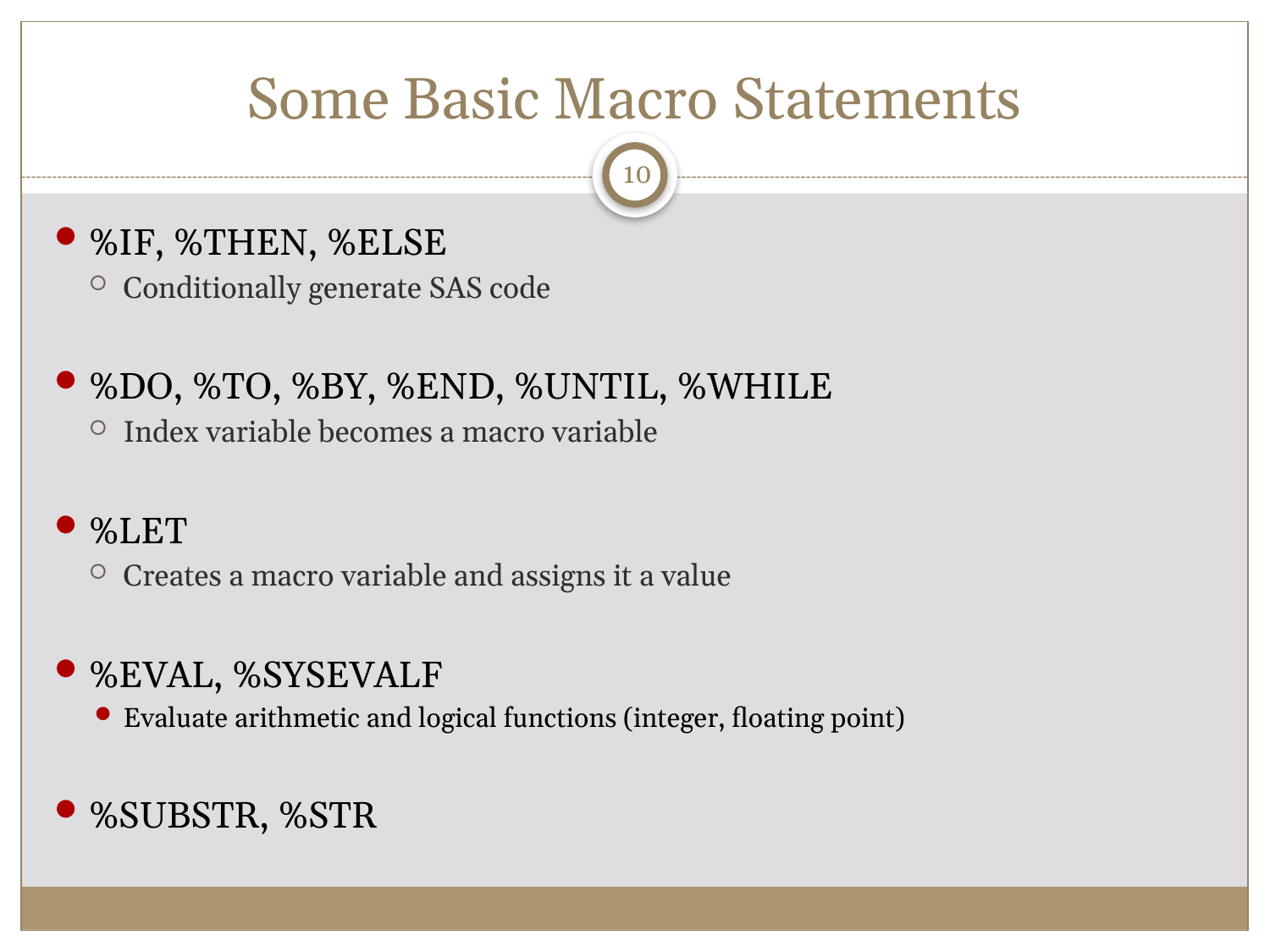

# Some Basic Macro Statements
10
%IF, %THEN, %ELSE
Conditionally generate SAS code

%DO, %TO, %BY, %END, %UNTIL, %WHILE
Index variable becomes a macro variable

%LET
Creates a macro variable and assigns it a value

%EVAL, %SYSEVALF
Evaluate arithmetic and logical functions (integer, floating point)

%SUBSTR, %STR